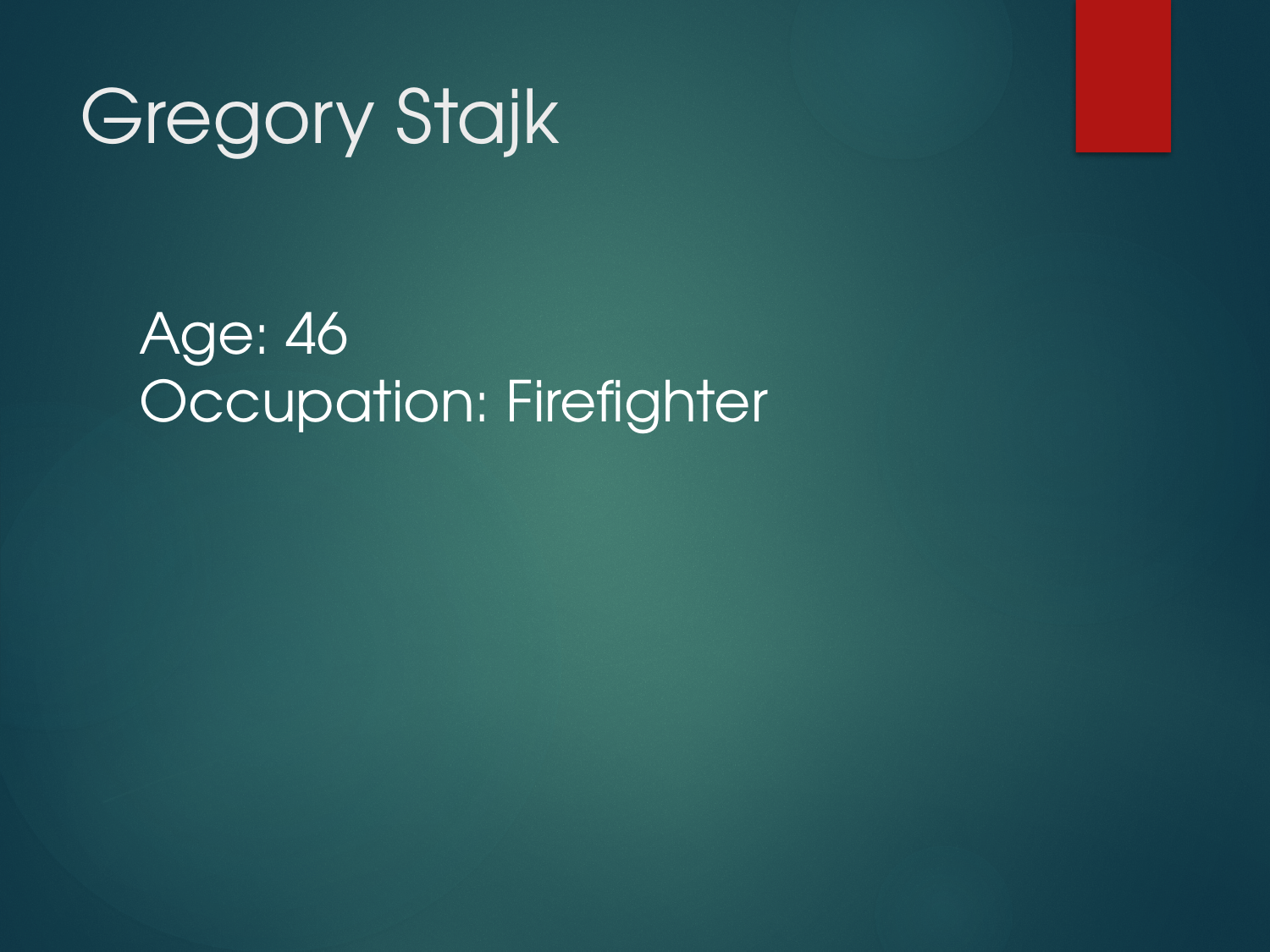

# Gregory Stajk

Age: 46
Occupation: Firefighter